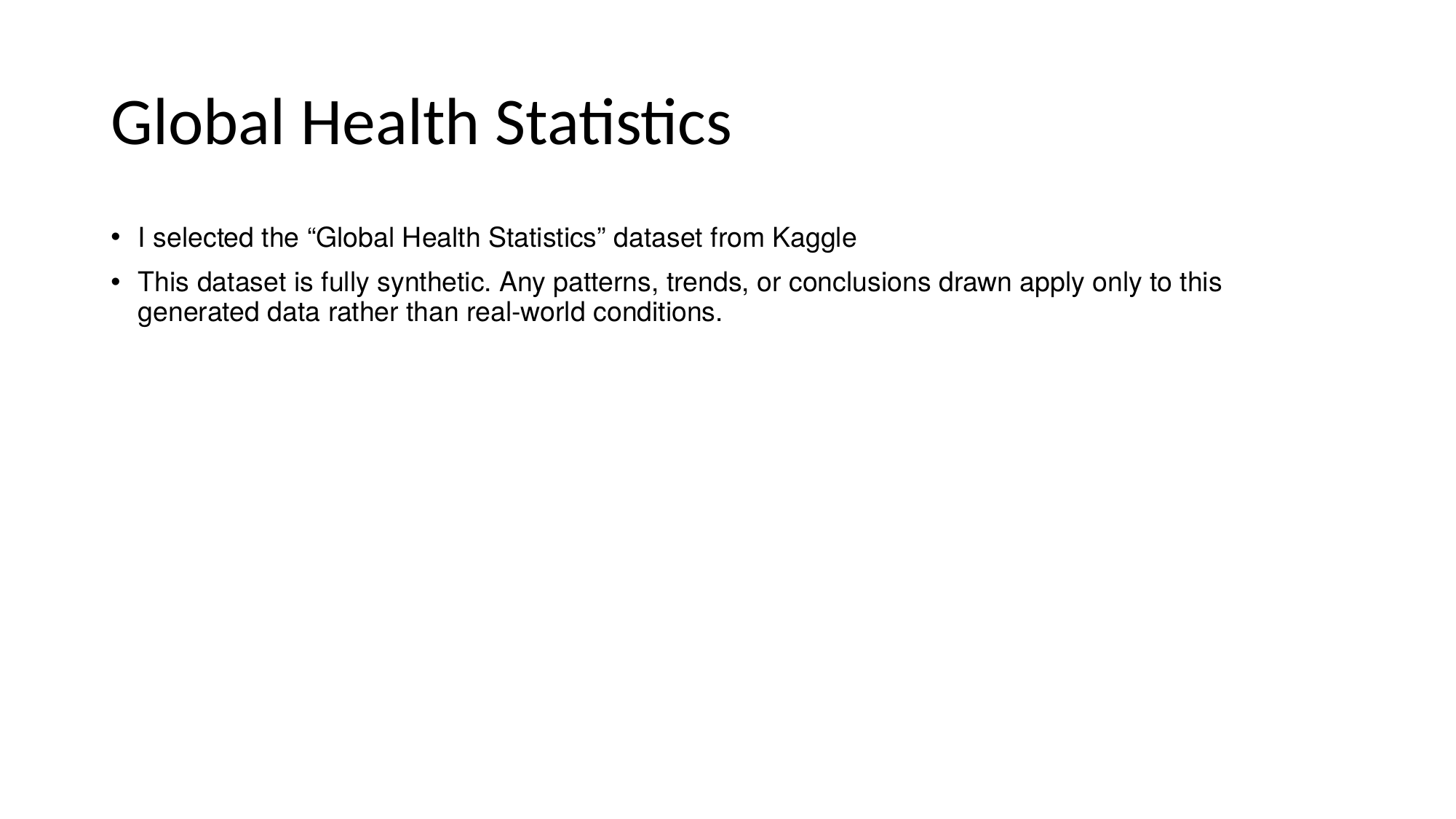

# Global Health Statistics
I selected the “Global Health Statistics” dataset from Kaggle
This dataset is fully synthetic. Any patterns, trends, or conclusions drawn apply only to this generated data rather than real-world conditions.